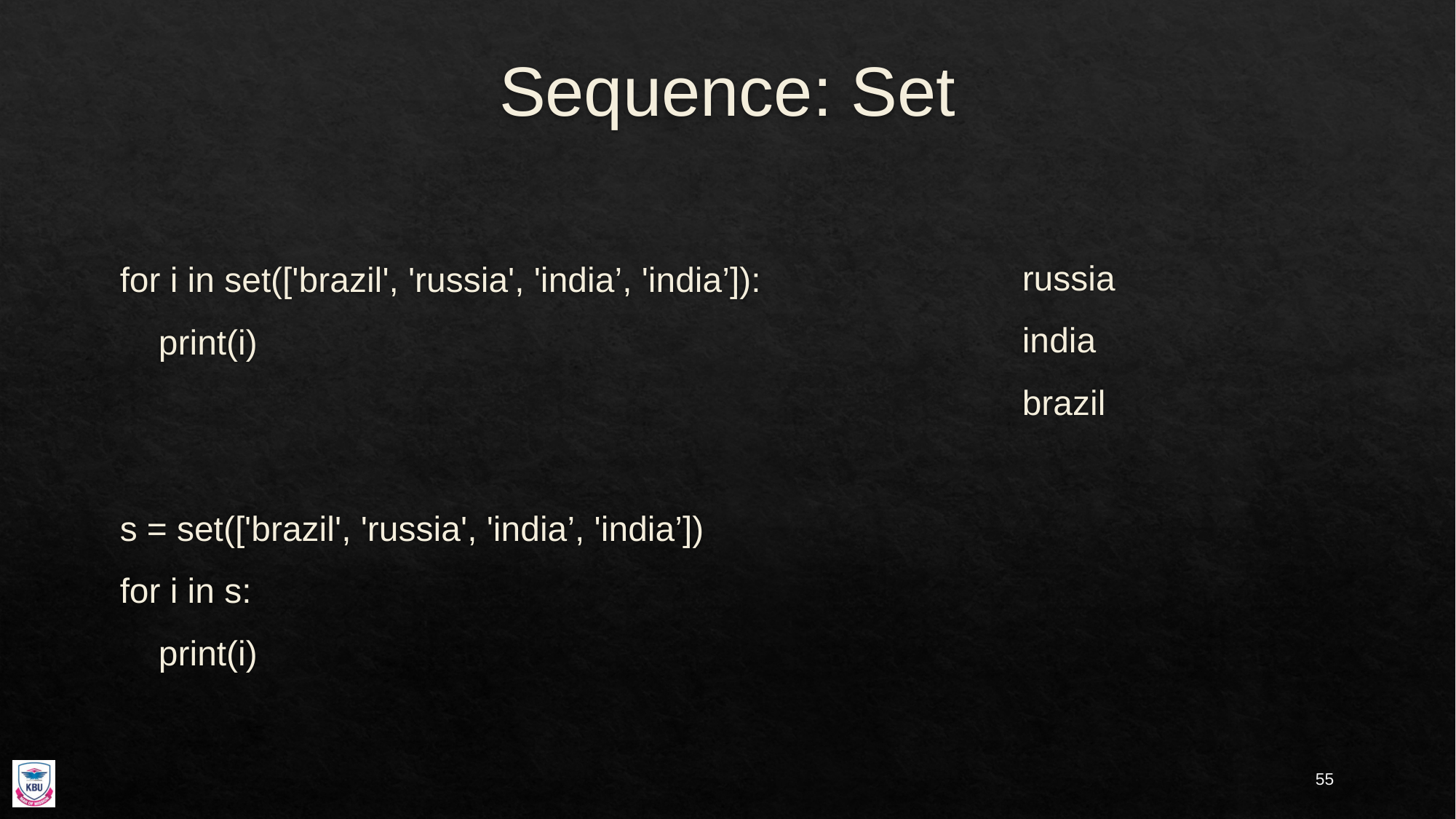

# Sequence: Set
russia
india
brazil
for i in set(['brazil', 'russia', 'india’, 'india’]):
    print(i)

s = set(['brazil', 'russia', 'india’, 'india’])
for i in s:
    print(i)
55